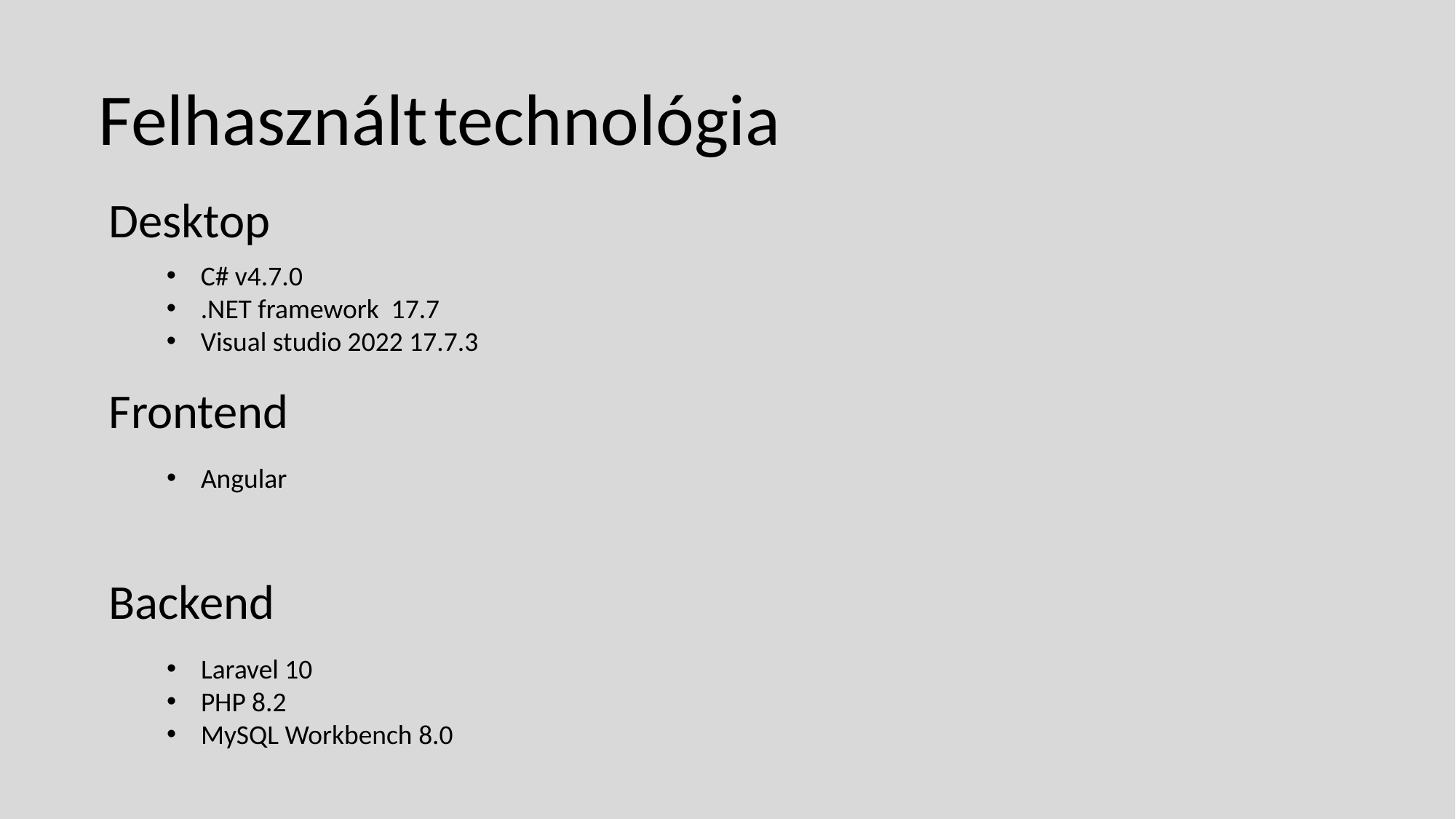

Felhasznált technológia
Desktop
C# v4.7.0
.NET framework  17.7
Visual studio 2022 17.7.3
Frontend
Angular
Backend
Laravel 10
PHP 8.2
MySQL Workbench 8.0